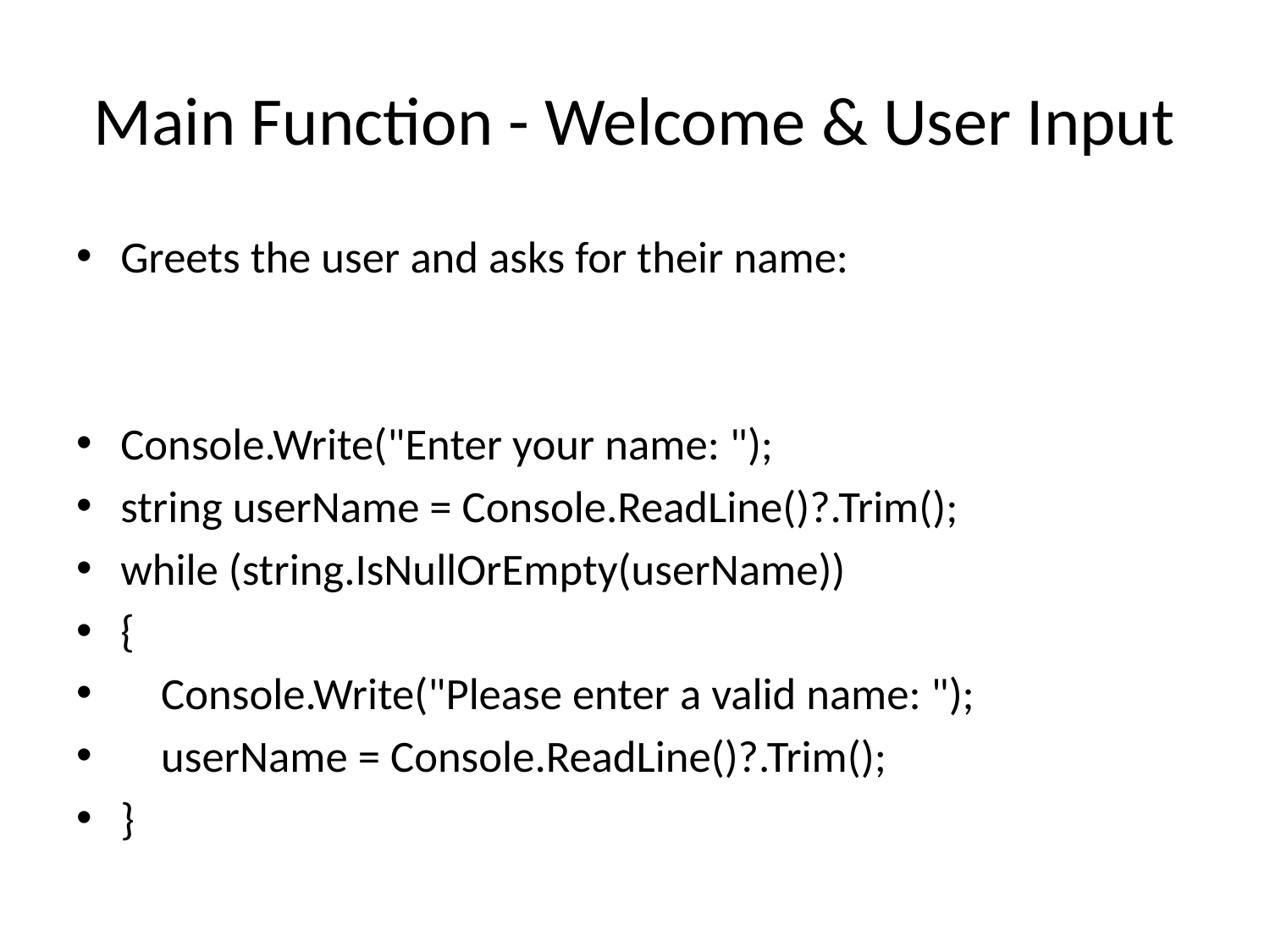

# Main Function - Welcome & User Input
Greets the user and asks for their name:

Console.Write("Enter your name: ");
string userName = Console.ReadLine()?.Trim();
while (string.IsNullOrEmpty(userName))
{
    Console.Write("Please enter a valid name: ");
    userName = Console.ReadLine()?.Trim();
}